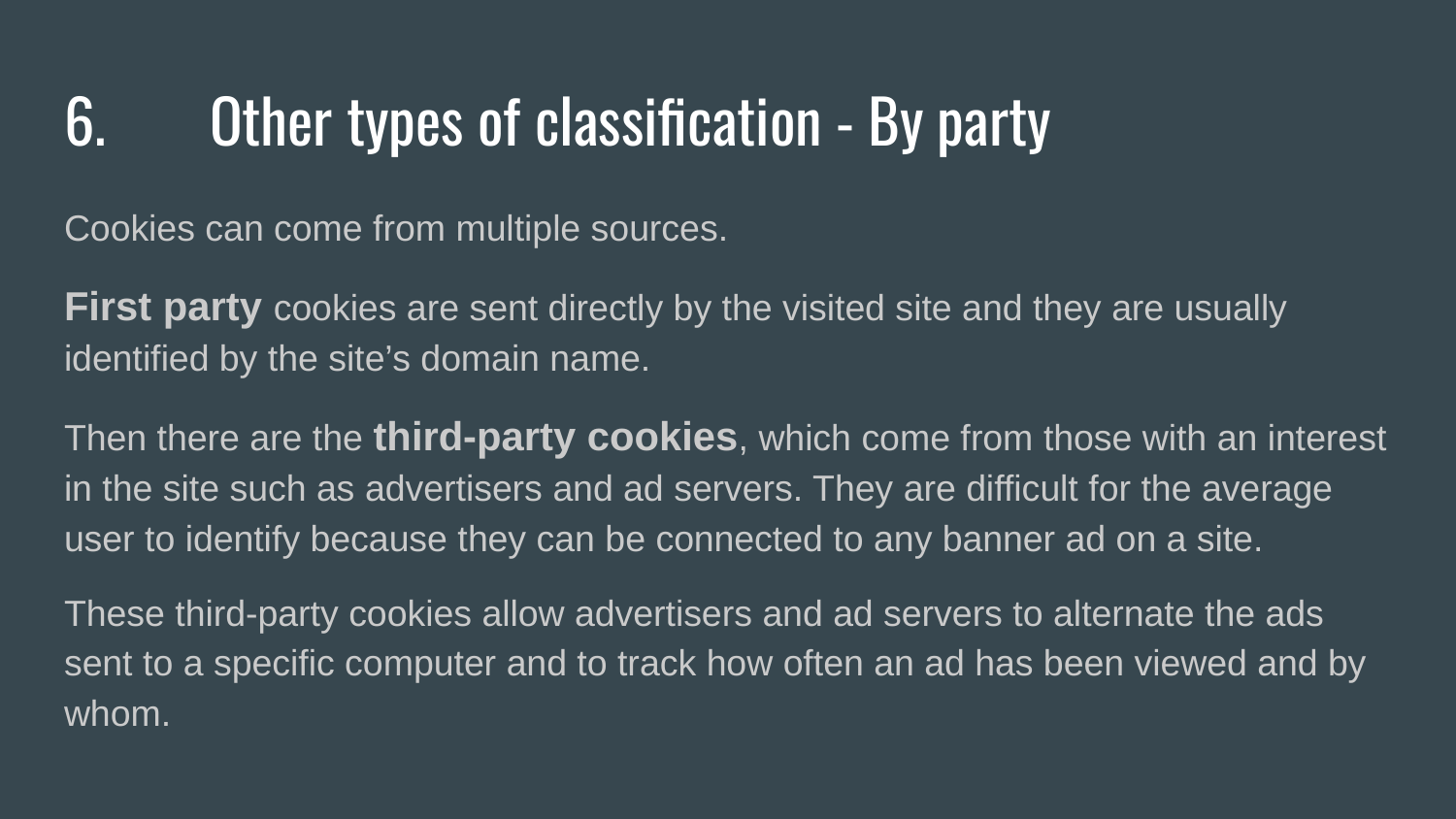

# 6.	Other types of classification - By party
Cookies can come from multiple sources.
First party cookies are sent directly by the visited site and they are usually identified by the site’s domain name.
Then there are the third-party cookies, which come from those with an interest in the site such as advertisers and ad servers. They are difficult for the average user to identify because they can be connected to any banner ad on a site.
These third-party cookies allow advertisers and ad servers to alternate the ads sent to a specific computer and to track how often an ad has been viewed and by whom.